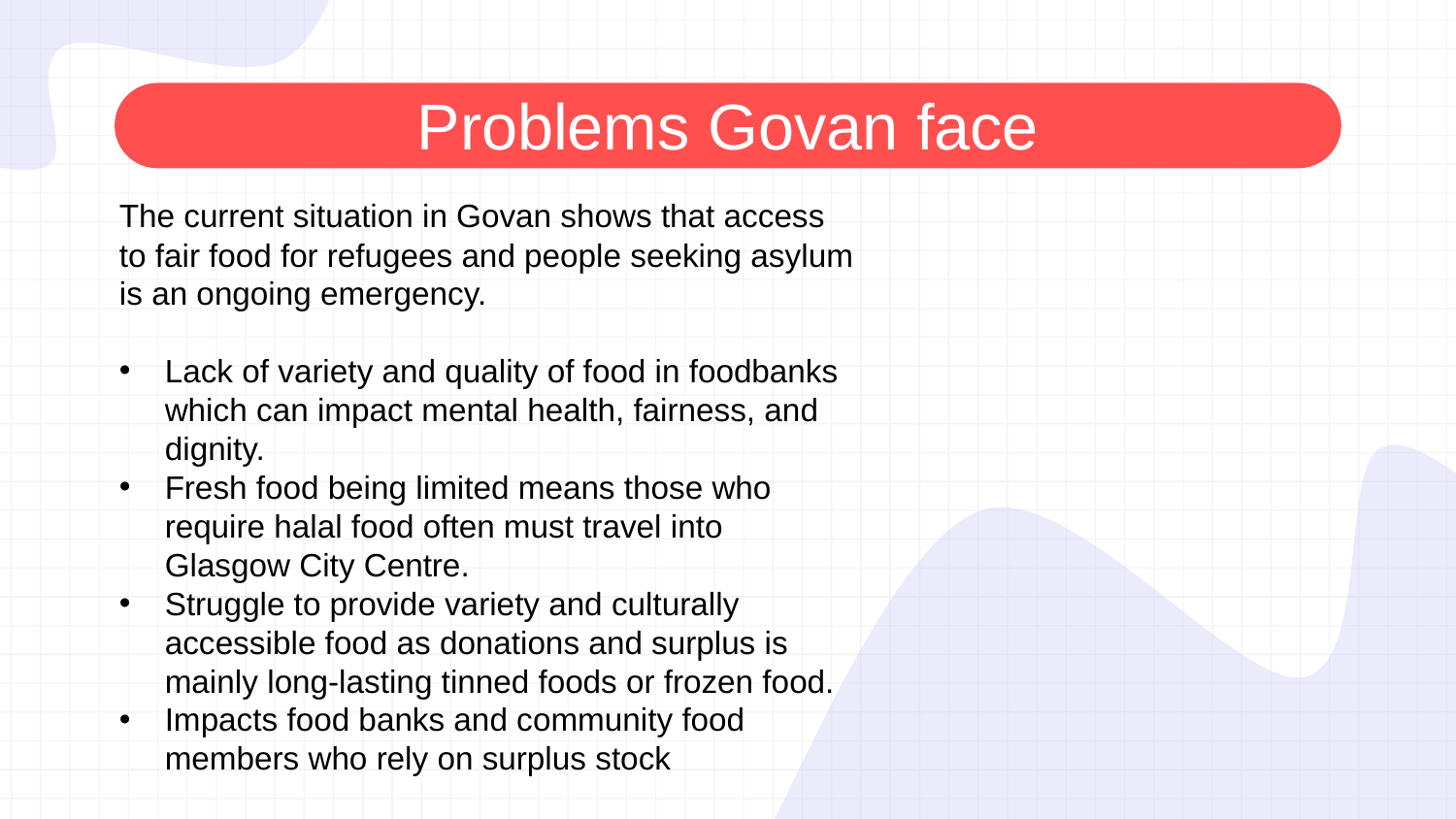

# Problems Govan face
The current situation in Govan shows that access to fair food for refugees and people seeking asylum is an ongoing emergency.

Lack of variety and quality of food in foodbanks which can impact mental health, fairness, and dignity.
Fresh food being limited means those who require halal food often must travel into Glasgow City Centre.
Struggle to provide variety and culturally accessible food as donations and surplus is mainly long-lasting tinned foods or frozen food.
Impacts food banks and community food members who rely on surplus stock